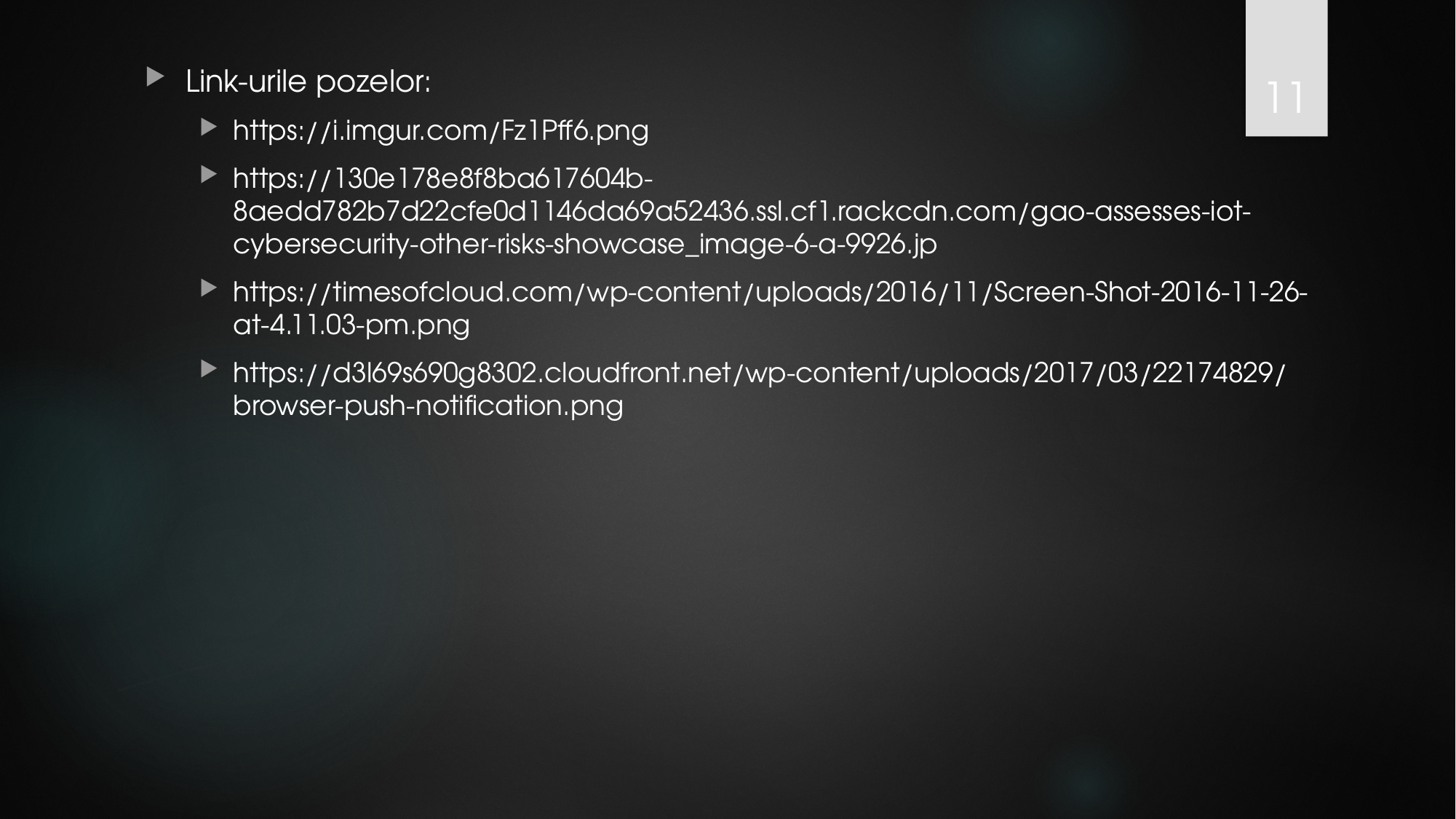

11
Link-urile pozelor:
https://i.imgur.com/Fz1Pff6.png
https://130e178e8f8ba617604b-8aedd782b7d22cfe0d1146da69a52436.ssl.cf1.rackcdn.com/gao-assesses-iot-cybersecurity-other-risks-showcase_image-6-a-9926.jp
https://timesofcloud.com/wp-content/uploads/2016/11/Screen-Shot-2016-11-26-at-4.11.03-pm.png
https://d3l69s690g8302.cloudfront.net/wp-content/uploads/2017/03/22174829/browser-push-notification.png